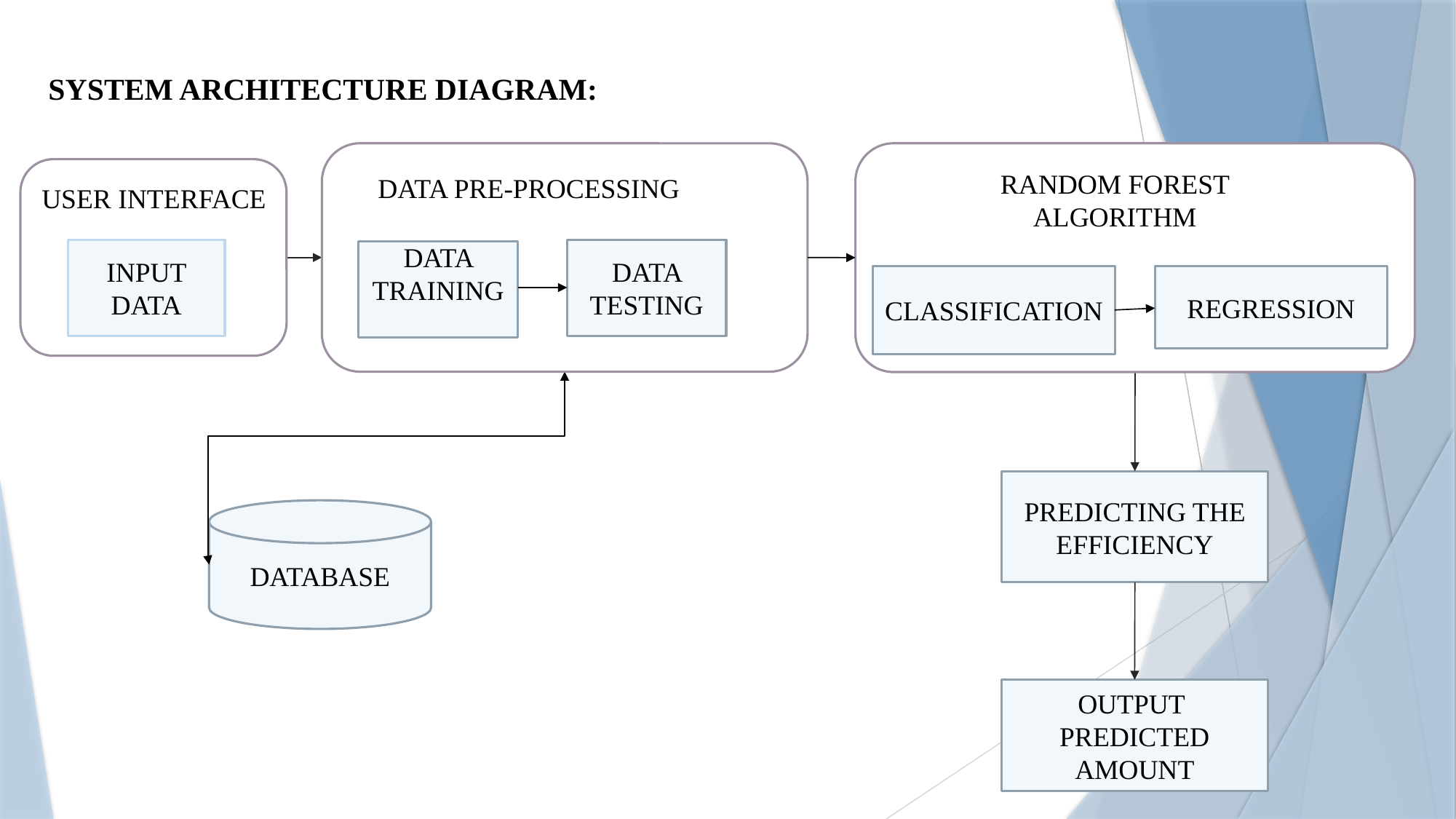

SYSTEM ARCHITECTURE DIAGRAM:

RANDOM FOREST ALGORITHM

DATA PRE-PROCESSING
USER INTERFACE
INPUT DATA
DATA TESTING
DATA TRAINING

CLASSIFICATION
REGRESSION
PREDICTING THE EFFICIENCY
DATABASE
OUTPUT
PREDICTED AMOUNT